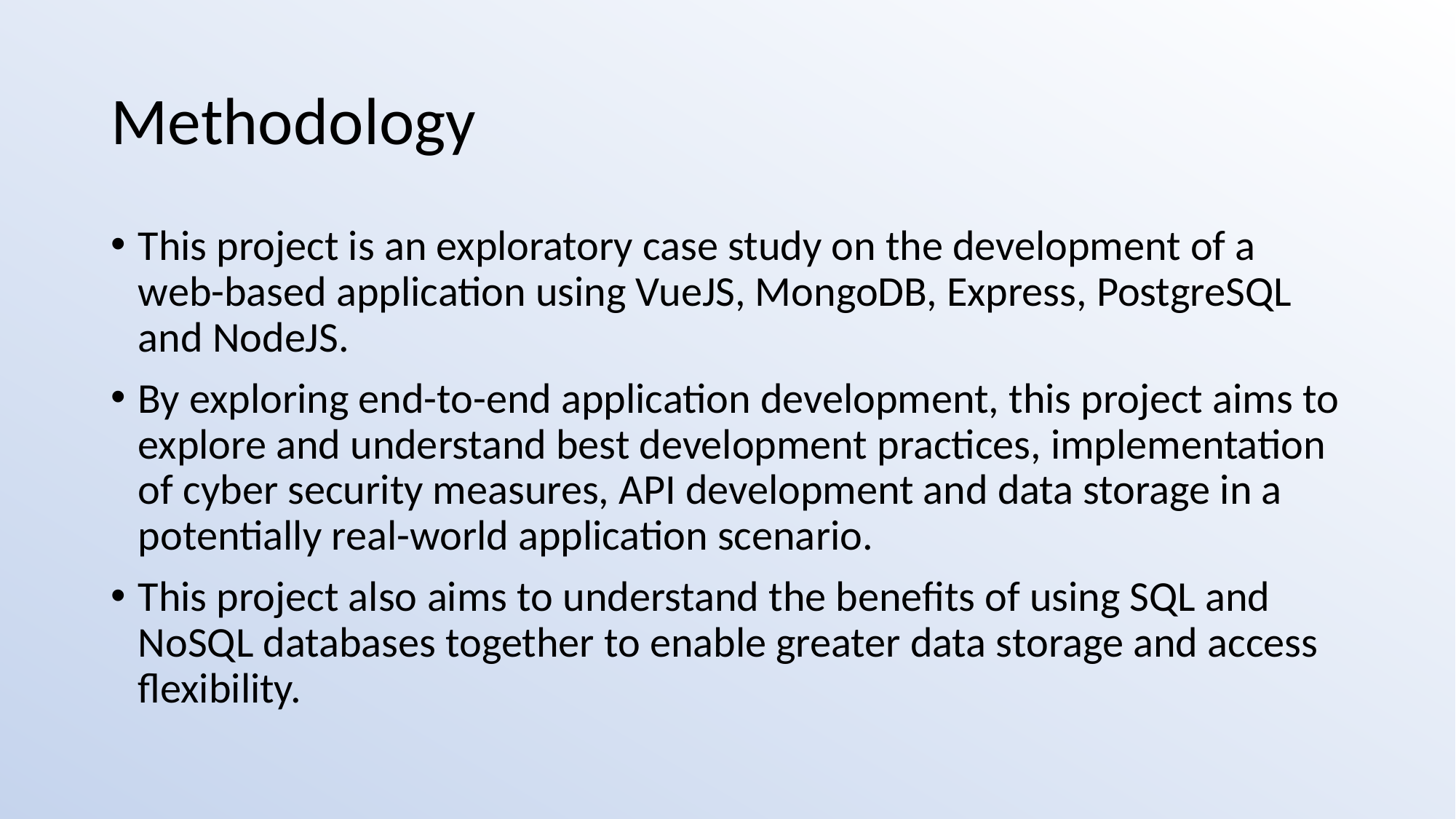

# Methodology
This project is an exploratory case study on the development of a web-based application using VueJS, MongoDB, Express, PostgreSQL and NodeJS.
By exploring end-to-end application development, this project aims to explore and understand best development practices, implementation of cyber security measures, API development and data storage in a potentially real-world application scenario.
This project also aims to understand the benefits of using SQL and NoSQL databases together to enable greater data storage and access flexibility.